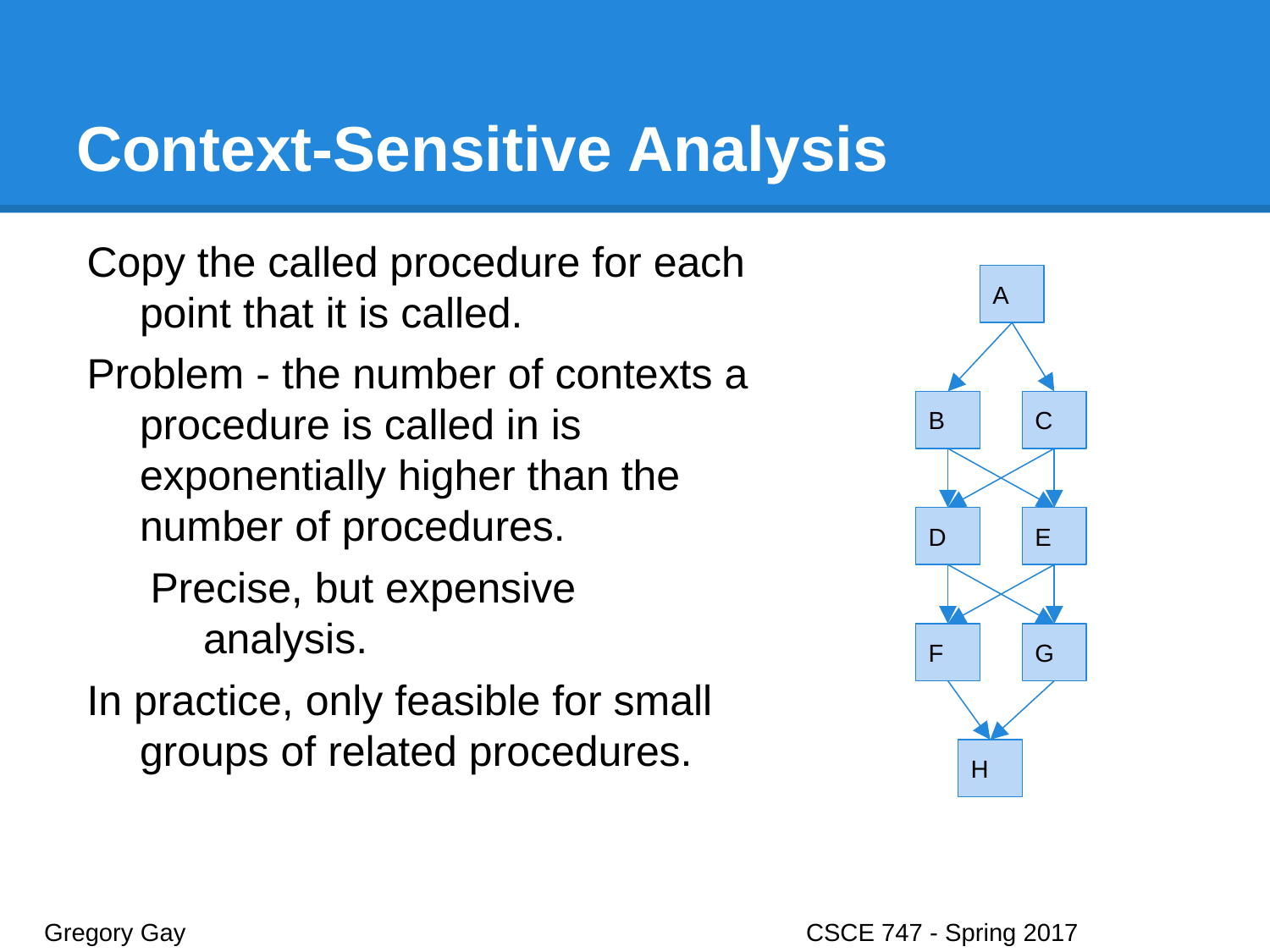

# Context-Sensitive Analysis
Copy the called procedure for each point that it is called.
Problem - the number of contexts a procedure is called in is exponentially higher than the number of procedures.
Precise, but expensive analysis.
In practice, only feasible for small groups of related procedures.
A
B
C
D
E
F
G
H
Gregory Gay					CSCE 747 - Spring 2017							16